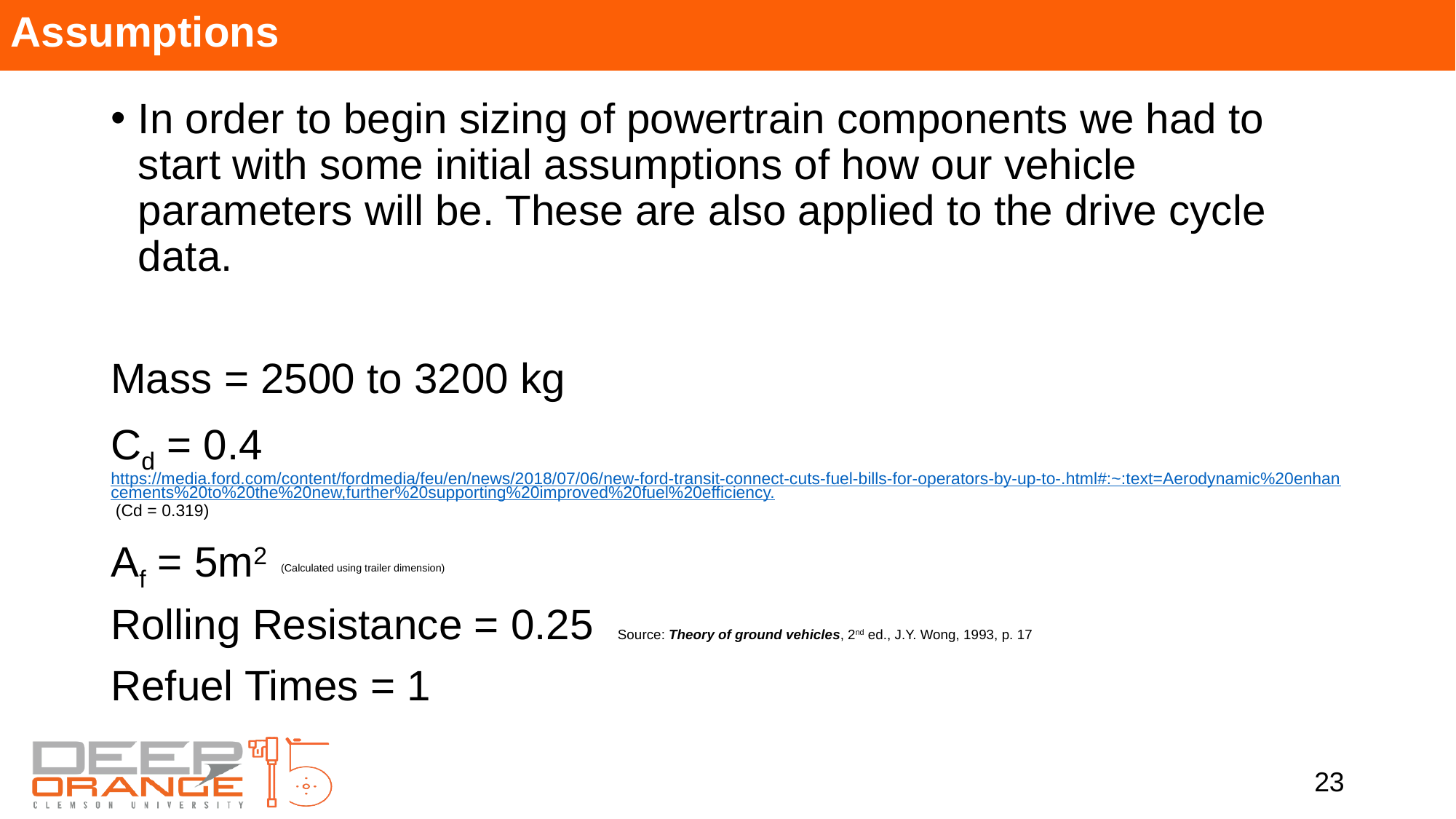

# Assumptions
In order to begin sizing of powertrain components we had to start with some initial assumptions of how our vehicle parameters will be. These are also applied to the drive cycle data.

Mass = 2500 to 3200 kg
Cd = 0.4  https://media.ford.com/content/fordmedia/feu/en/news/2018/07/06/new-ford-transit-connect-cuts-fuel-bills-for-operators-by-up-to-.html#:~:text=Aerodynamic%20enhancements%20to%20the%20new,further%20supporting%20improved%20fuel%20efficiency. (Cd = 0.319)
Af = 5m2  (Calculated using trailer dimension)
Rolling Resistance = 0.25  Source: Theory of ground vehicles, 2nd ed., J.Y. Wong, 1993, p. 17
Refuel Times = 1

23